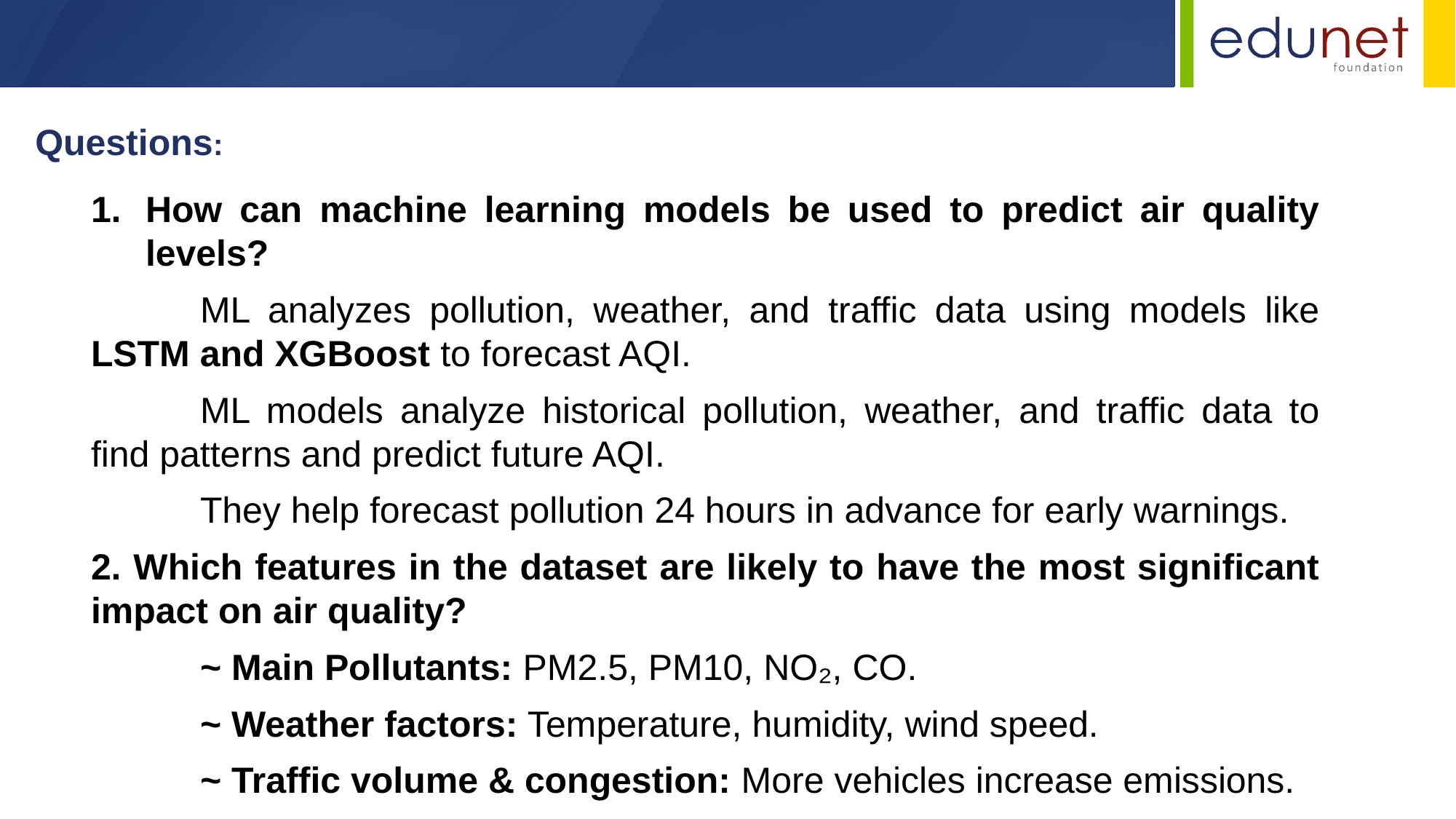

Questions:
How can machine learning models be used to predict air quality levels?
	ML analyzes pollution, weather, and traffic data using models like LSTM and XGBoost to forecast AQI.
	ML models analyze historical pollution, weather, and traffic data to find patterns and predict future AQI.
	They help forecast pollution 24 hours in advance for early warnings.
2. Which features in the dataset are likely to have the most significant impact on air quality?
	~ Main Pollutants: PM2.5, PM10, NO₂, CO.
	~ Weather factors: Temperature, humidity, wind speed.
	~ Traffic volume & congestion: More vehicles increase emissions.